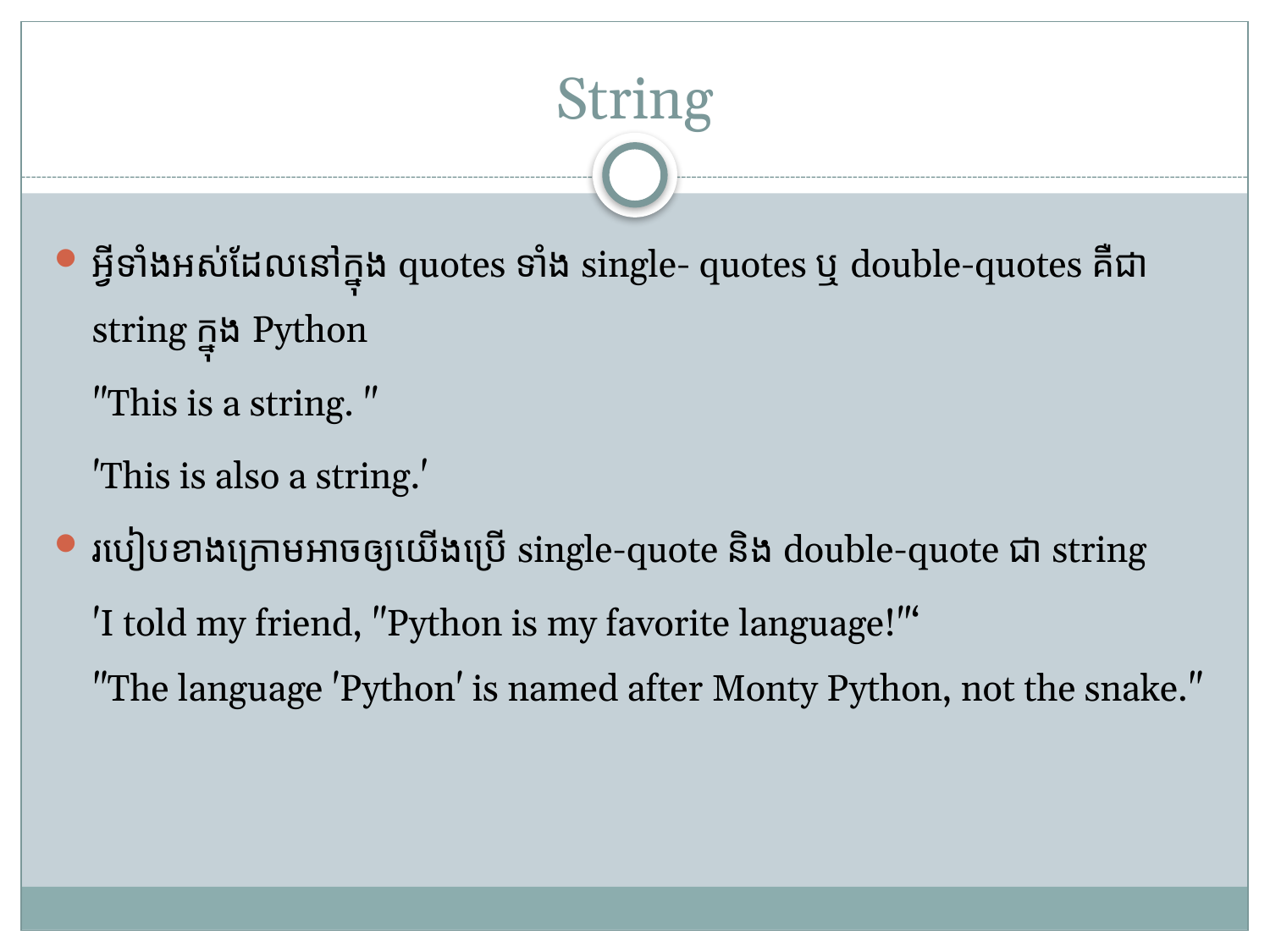

# String
អ្វីទាំងអស់ដែលនៅក្នុង quotes ទាំង single- quotes ឬ double-quotes គឺជា string ក្នុង Python
	"This is a string. "
	'This is also a string.'
របៀបខាងក្រោមអាចឲ្យយើងប្រើ single-quote និង double-quote ជា string
	'I told my friend, "Python is my favorite language!"‘
"The language 'Python' is named after Monty Python, not the snake."